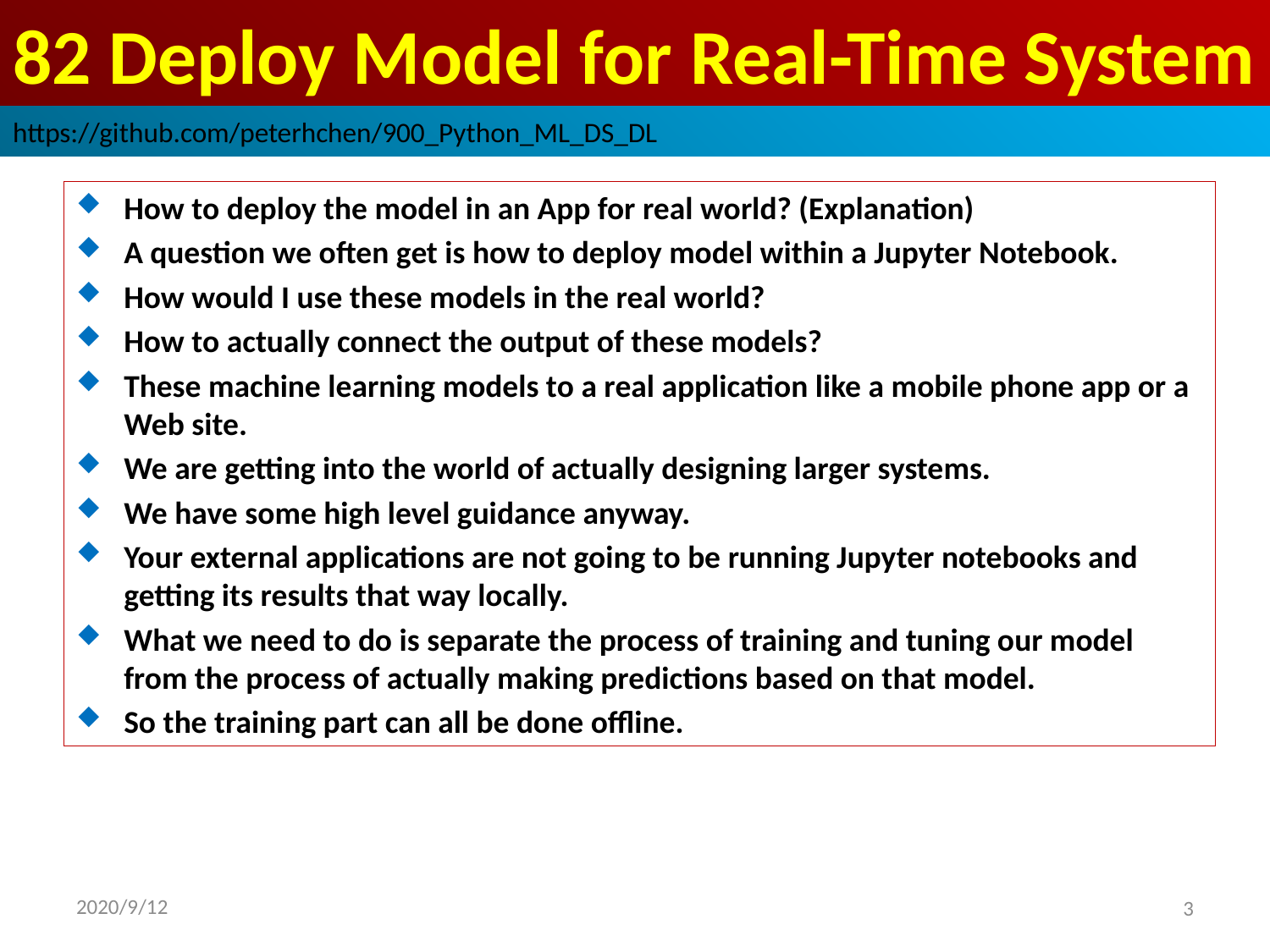

# 82 Deploy Model for Real-Time System
https://github.com/peterhchen/900_Python_ML_DS_DL
How to deploy the model in an App for real world? (Explanation)
A question we often get is how to deploy model within a Jupyter Notebook.
How would I use these models in the real world?
How to actually connect the output of these models?
These machine learning models to a real application like a mobile phone app or a Web site.
We are getting into the world of actually designing larger systems.
We have some high level guidance anyway.
Your external applications are not going to be running Jupyter notebooks and getting its results that way locally.
What we need to do is separate the process of training and tuning our model from the process of actually making predictions based on that model.
So the training part can all be done offline.
2020/9/12
3